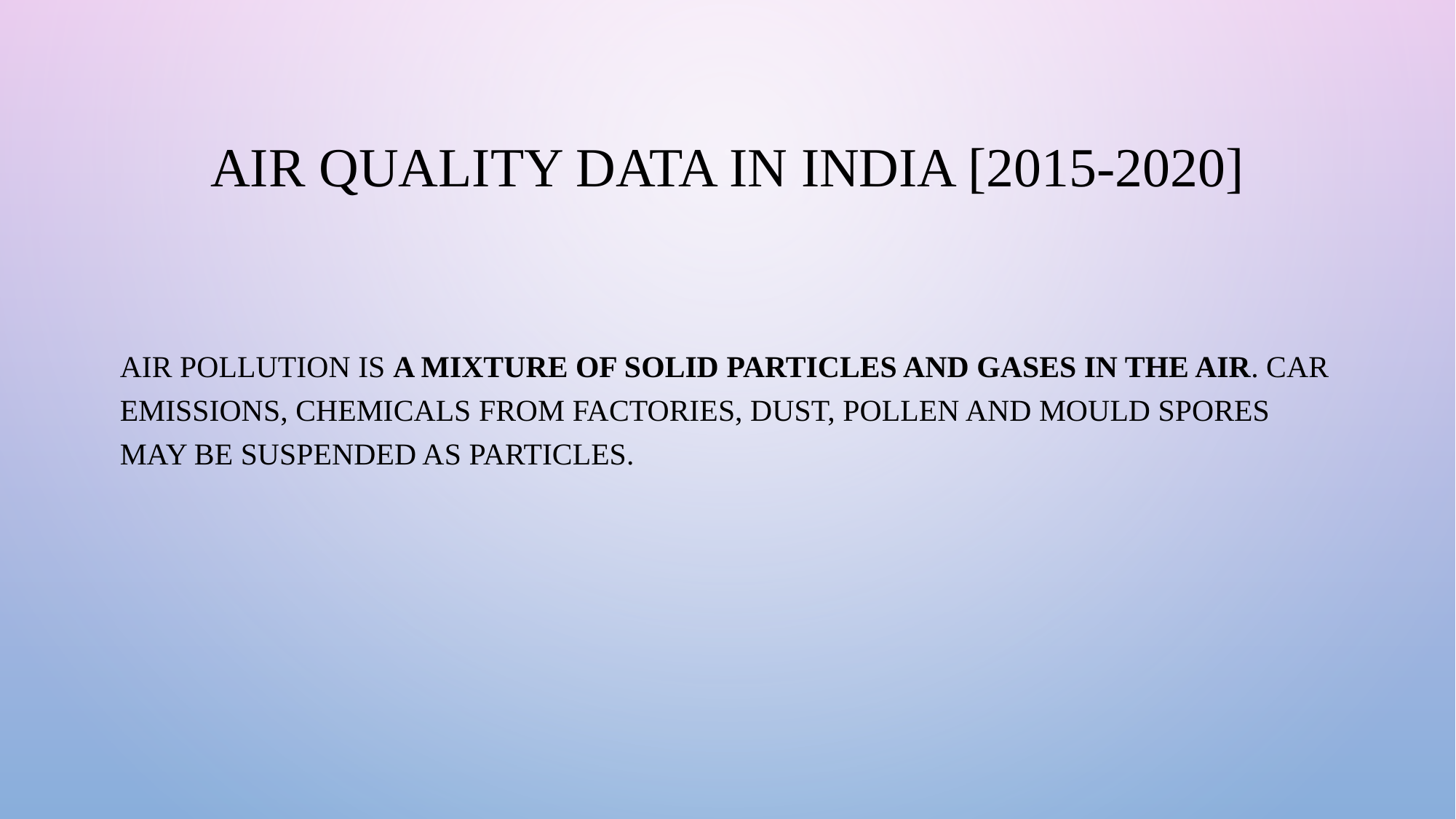

# Air Quality Data in India [2015-2020]

Air pollution is a mixture of solid particles and gases in the air. Car emissions, chemicals from factories, dust, pollen and mould spores may be suspended as particles.